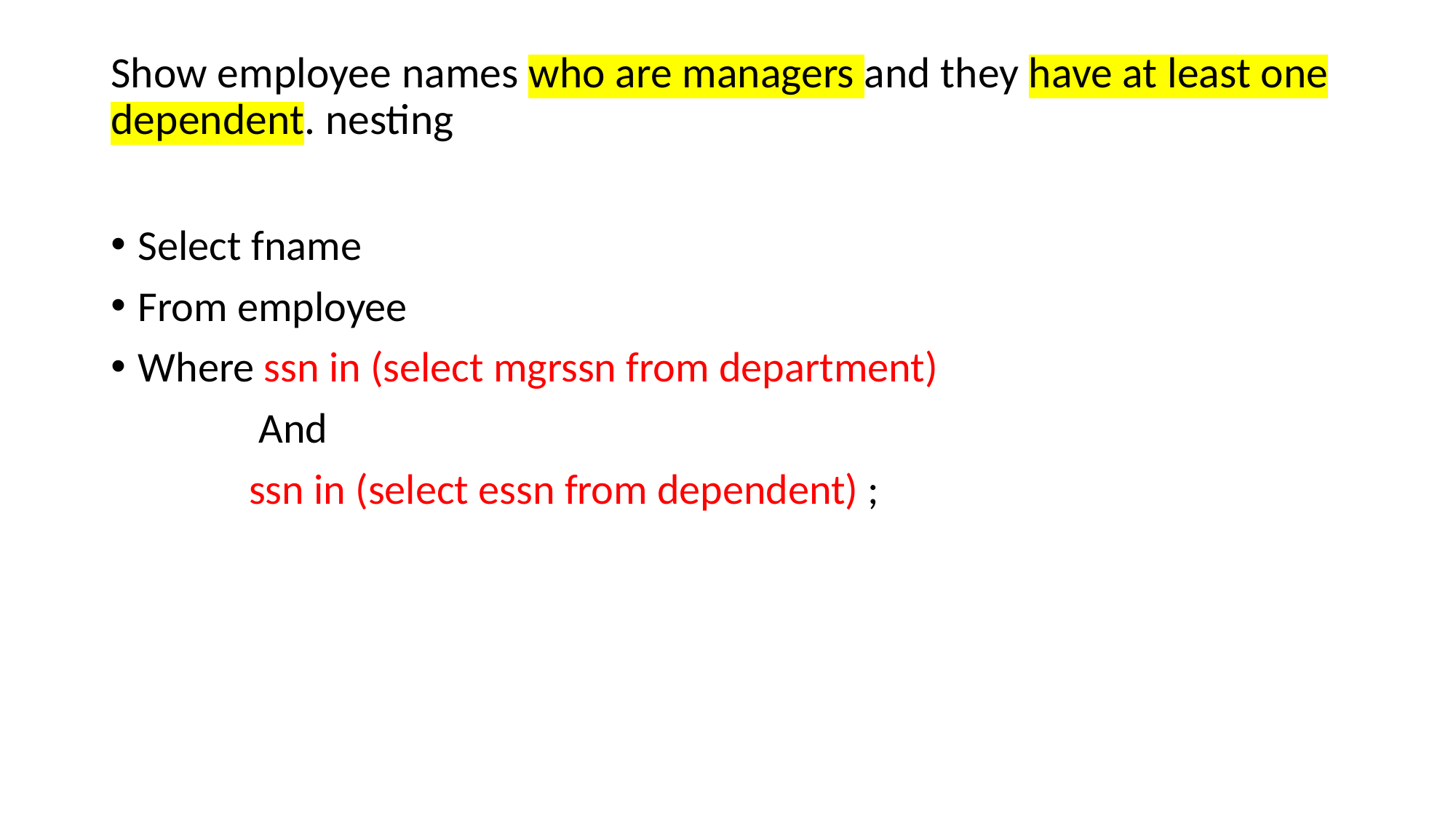

# Show employee names who are managers and they have at least one dependent. nesting
Select fname
From employee
Where ssn in (select mgrssn from department)
 	    And
	   ssn in (select essn from dependent) ;